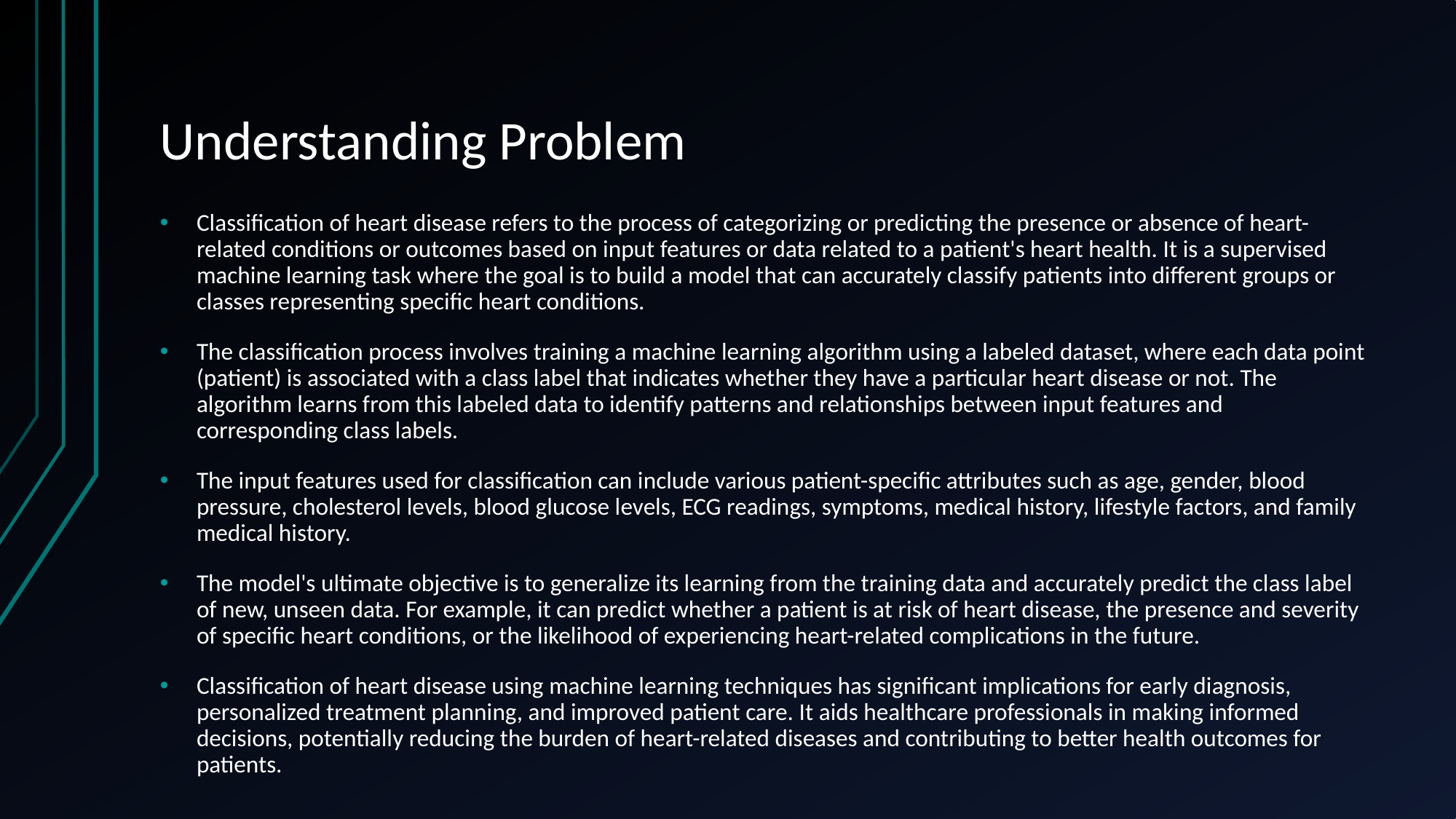

# Understanding Problem
Classification of heart disease refers to the process of categorizing or predicting the presence or absence of heart-related conditions or outcomes based on input features or data related to a patient's heart health. It is a supervised machine learning task where the goal is to build a model that can accurately classify patients into different groups or classes representing specific heart conditions.
The classification process involves training a machine learning algorithm using a labeled dataset, where each data point (patient) is associated with a class label that indicates whether they have a particular heart disease or not. The algorithm learns from this labeled data to identify patterns and relationships between input features and corresponding class labels.
The input features used for classification can include various patient-specific attributes such as age, gender, blood pressure, cholesterol levels, blood glucose levels, ECG readings, symptoms, medical history, lifestyle factors, and family medical history.
The model's ultimate objective is to generalize its learning from the training data and accurately predict the class label of new, unseen data. For example, it can predict whether a patient is at risk of heart disease, the presence and severity of specific heart conditions, or the likelihood of experiencing heart-related complications in the future.
Classification of heart disease using machine learning techniques has significant implications for early diagnosis, personalized treatment planning, and improved patient care. It aids healthcare professionals in making informed decisions, potentially reducing the burden of heart-related diseases and contributing to better health outcomes for patients.